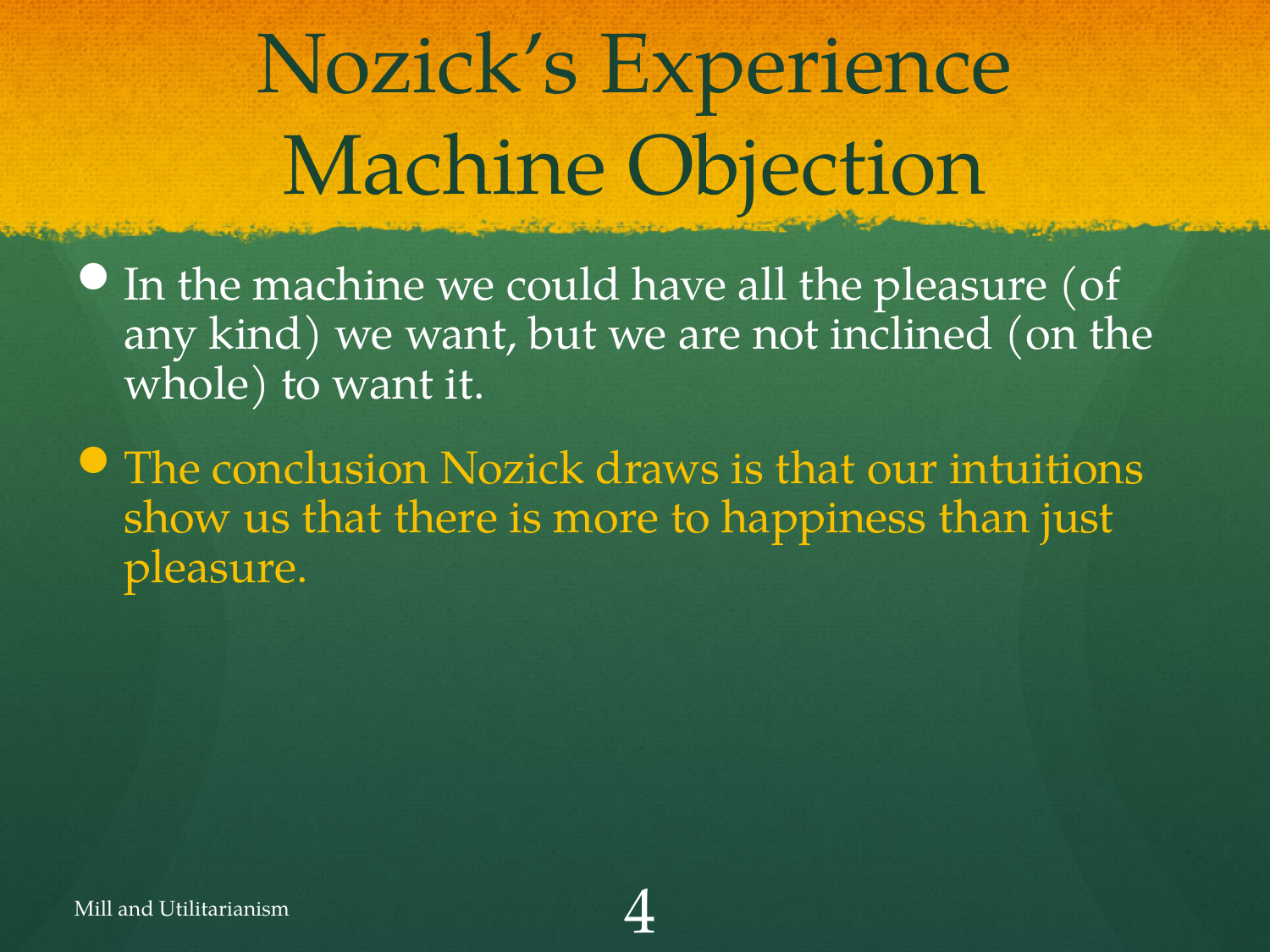

# Nozick’s Experience Machine Objection
In the machine we could have all the pleasure (of any kind) we want, but we are not inclined (on the whole) to want it.
The conclusion Nozick draws is that our intuitions show us that there is more to happiness than just pleasure.

Mill and Utilitarianism
4